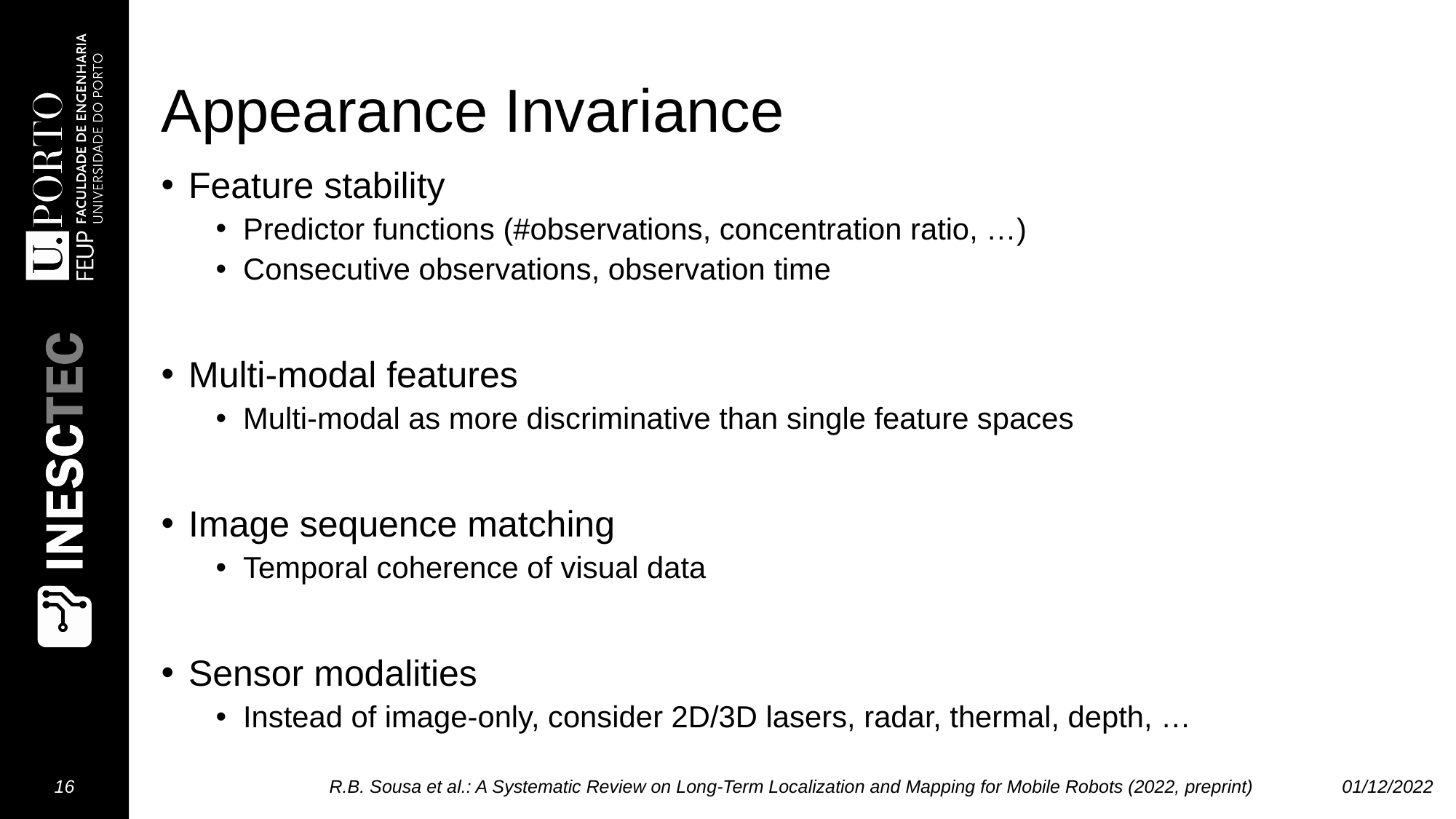

# Appearance Invariance
Feature stability
Predictor functions (#observations, concentration ratio, …)
Consecutive observations, observation time

Multi-modal features
Multi-modal as more discriminative than single feature spaces

Image sequence matching
Temporal coherence of visual data

Sensor modalities
Instead of image-only, consider 2D/3D lasers, radar, thermal, depth, …
16
R.B. Sousa et al.: A Systematic Review on Long-Term Localization and Mapping for Mobile Robots (2022, preprint)
01/12/2022